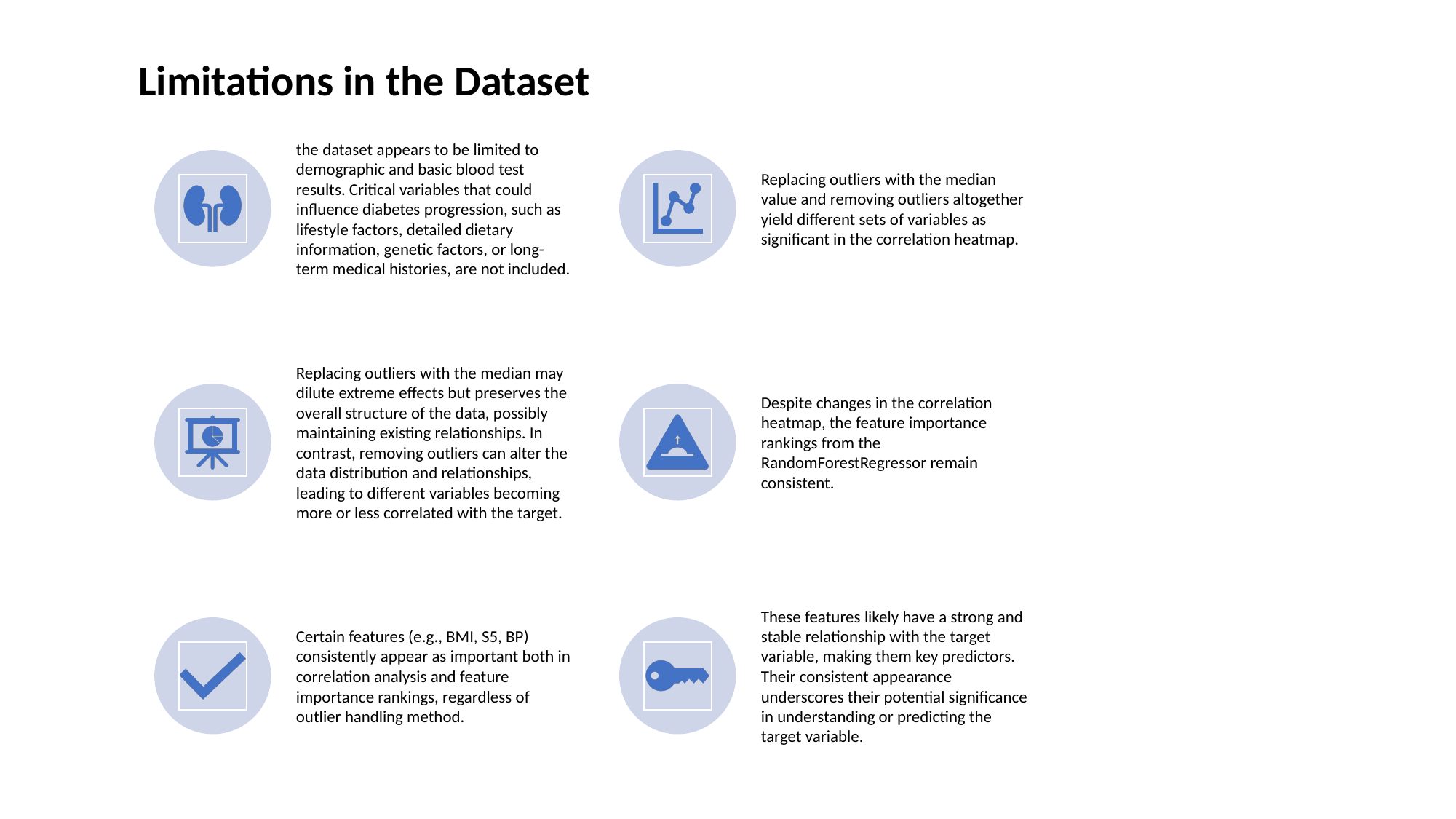

Limitations in the Dataset
the dataset appears to be limited to demographic and basic blood test results. Critical variables that could influence diabetes progression, such as lifestyle factors, detailed dietary information, genetic factors, or long-term medical histories, are not included.
Replacing outliers with the median value and removing outliers altogether yield different sets of variables as significant in the correlation heatmap.
Replacing outliers with the median may dilute extreme effects but preserves the overall structure of the data, possibly maintaining existing relationships. In contrast, removing outliers can alter the data distribution and relationships, leading to different variables becoming more or less correlated with the target.
Despite changes in the correlation heatmap, the feature importance rankings from the RandomForestRegressor remain consistent.
Certain features (e.g., BMI, S5, BP) consistently appear as important both in correlation analysis and feature importance rankings, regardless of outlier handling method.
These features likely have a strong and stable relationship with the target variable, making them key predictors. Their consistent appearance underscores their potential significance in understanding or predicting the target variable.